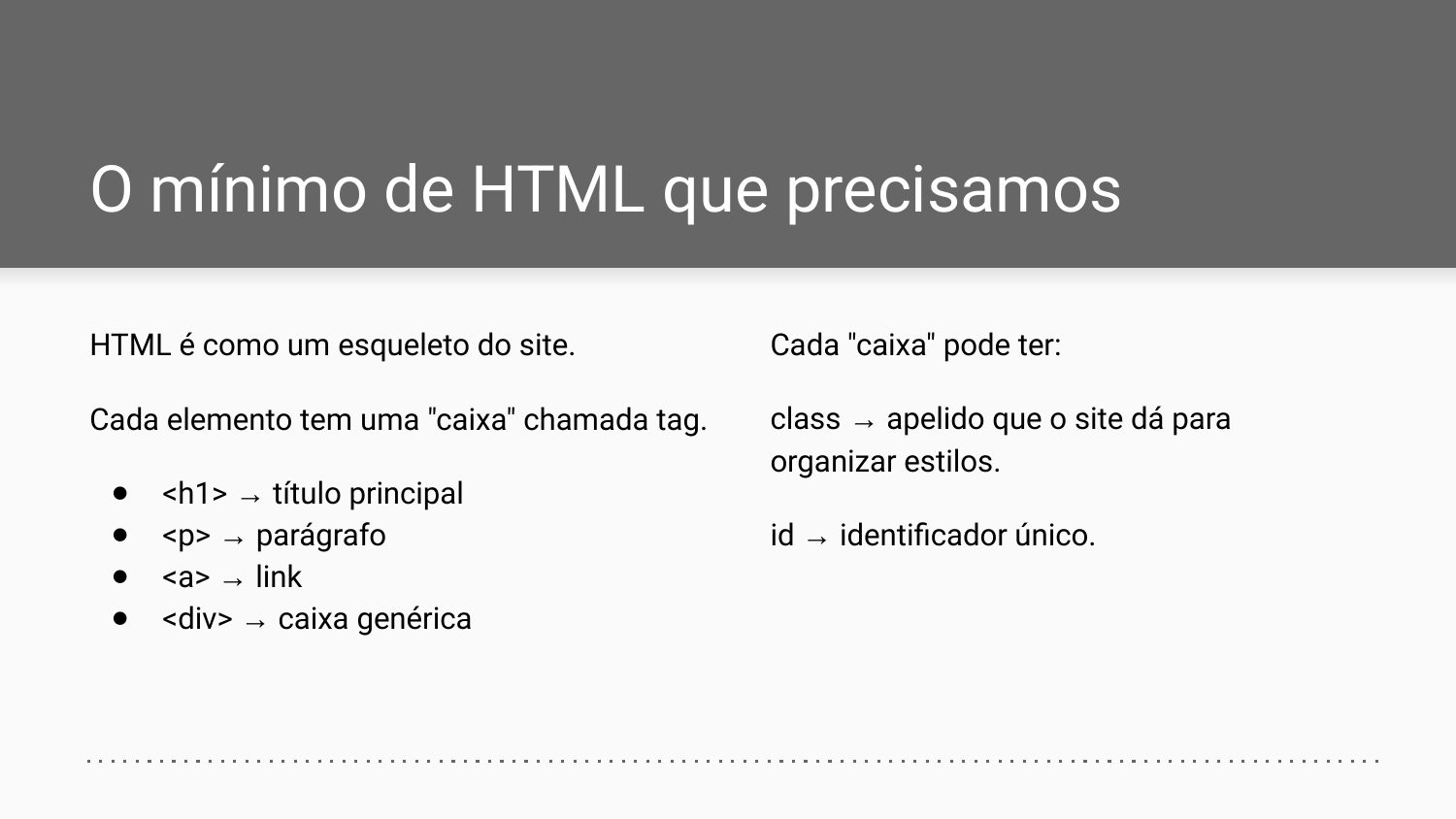

# O mínimo de HTML que precisamos
HTML é como um esqueleto do site.
Cada elemento tem uma "caixa" chamada tag.
<h1> → título principal
<p> → parágrafo
<a> → link
<div> → caixa genérica

Cada "caixa" pode ter:
class → apelido que o site dá para organizar estilos.
id → identificador único.